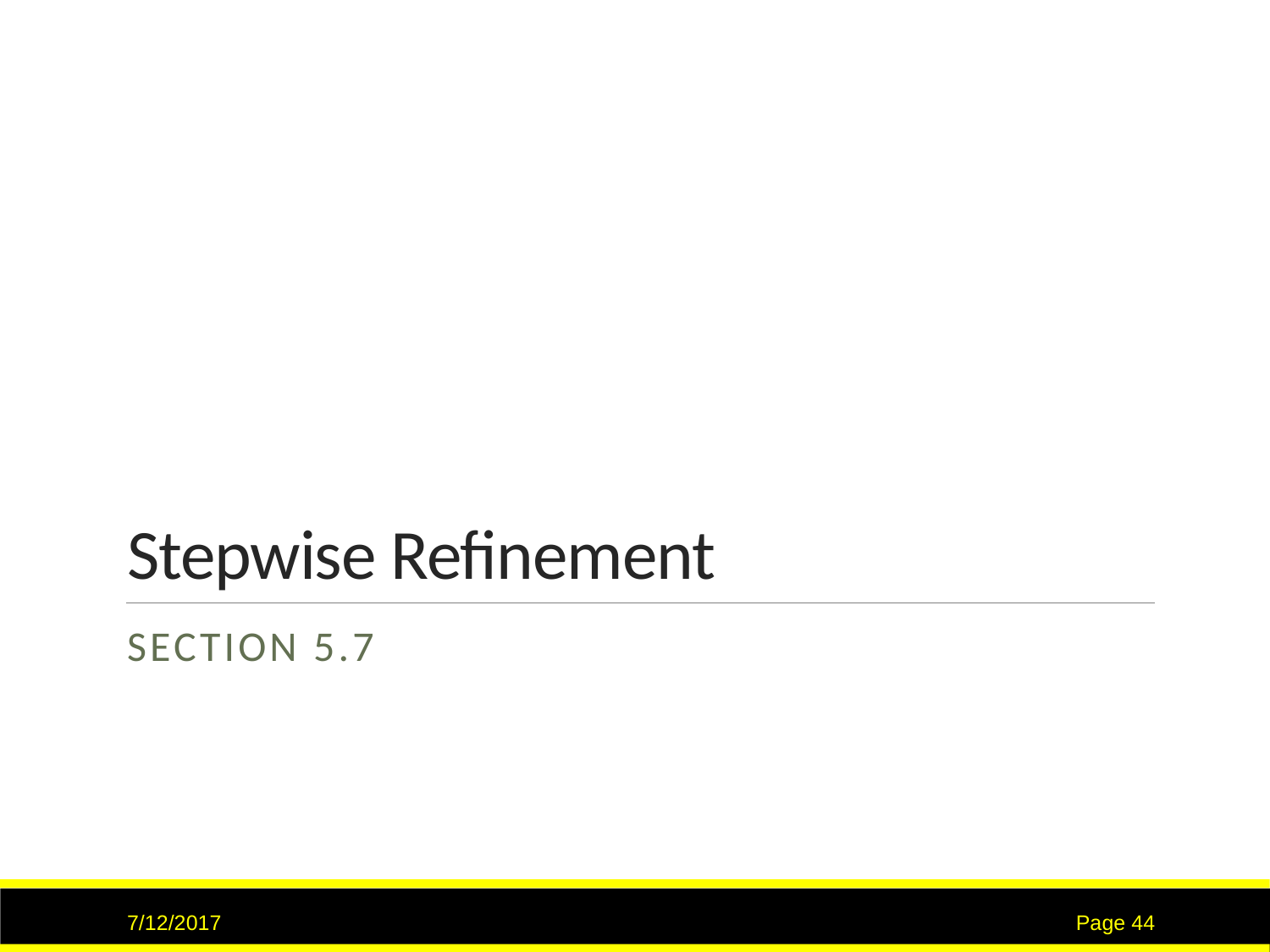

# Stepwise Refinement
Section 5.7
7/12/2017
Page 44